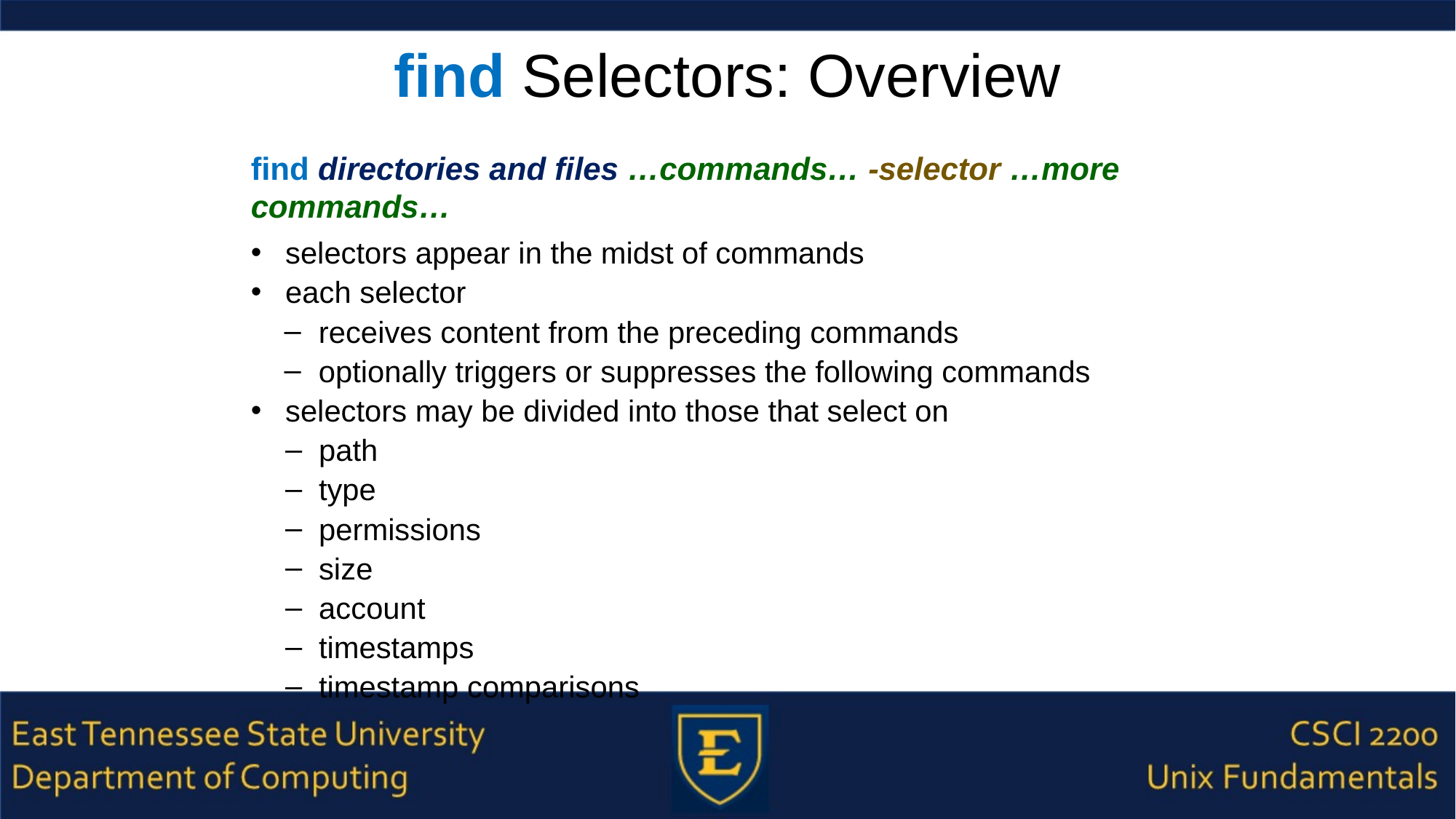

# find Selectors: Overview
find directories and files …commands… -selector …more commands…
selectors appear in the midst of commands
each selector
receives content from the preceding commands
optionally triggers or suppresses the following commands
selectors may be divided into those that select on
path
type
permissions
size
account
timestamps
timestamp comparisons